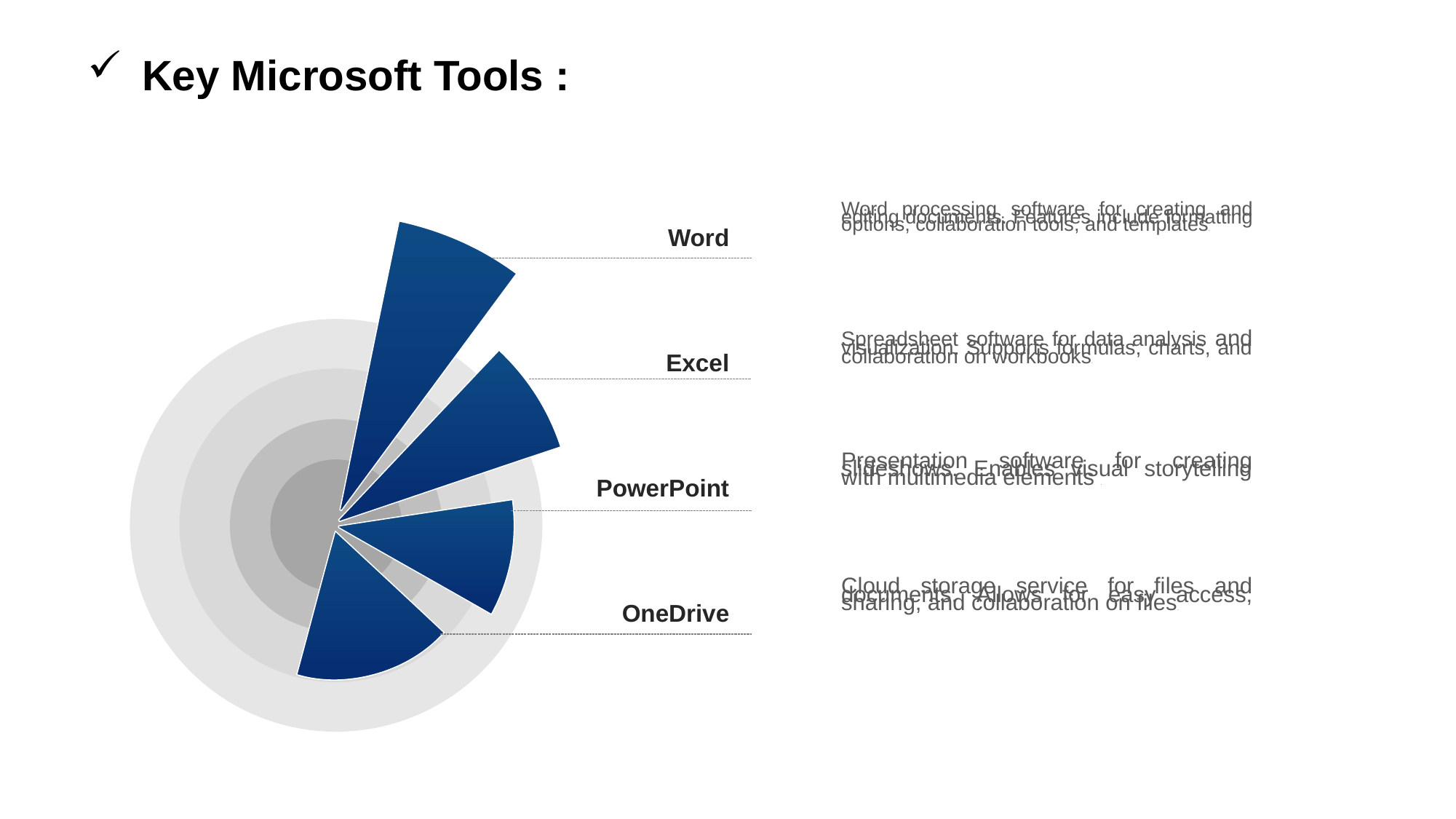

Key Microsoft Tools :
Word processing software for creating and editing documents. Features include formatting options, collaboration tools, and templates..
Word

Excel
Spreadsheet software for data analysis and visualization. Supports formulas, charts, and collaboration on workbooks.

Presentation software for creating slideshows. Enables visual storytelling with multimedia elements .
PowerPoint

Cloud storage service for files and documents. Allows for easy access, sharing, and collaboration on files.
OneDrive